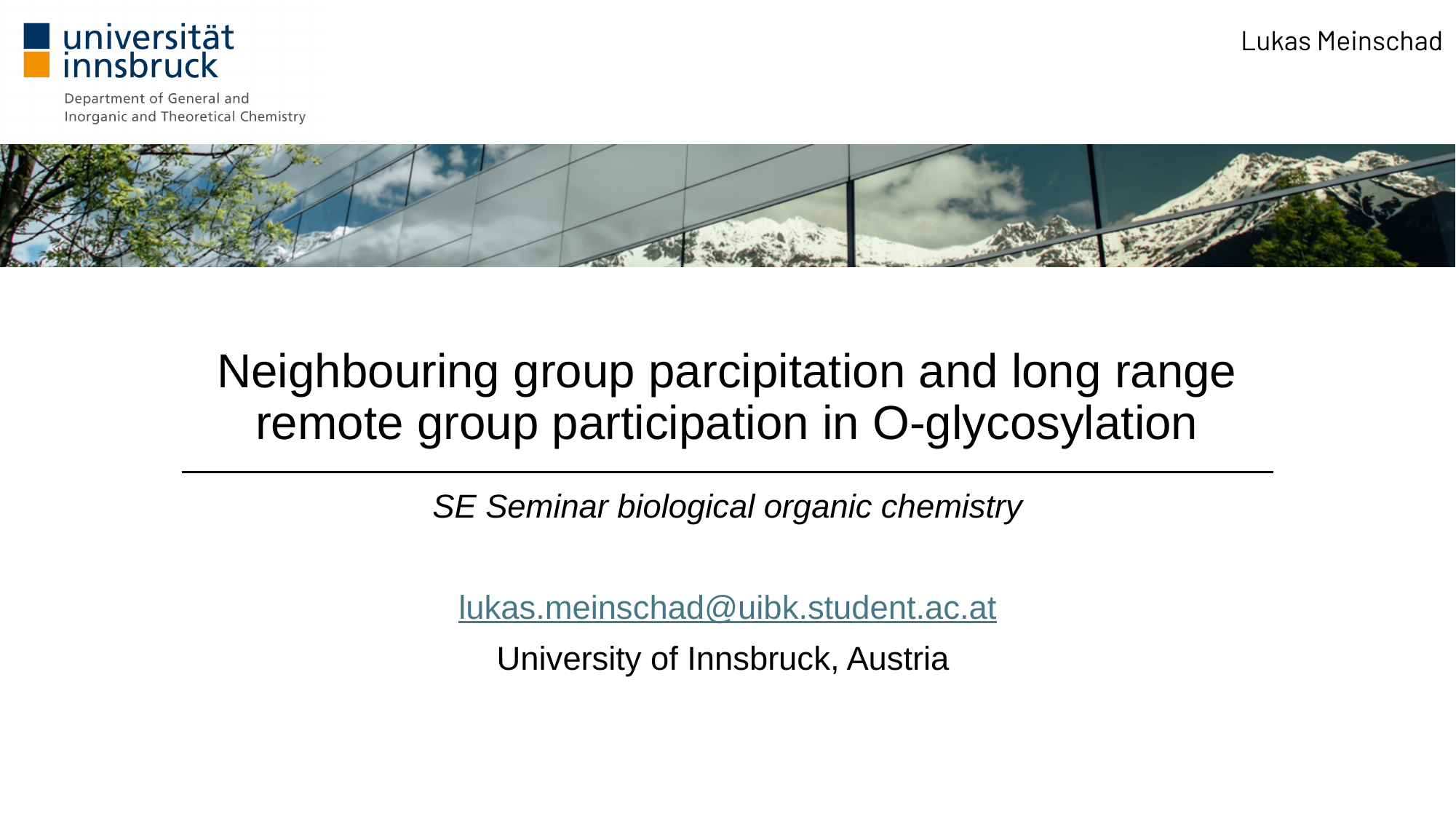

# Neighbouring group parcipitation and long range remote group participation in O-glycosylation
SE Seminar biological organic chemistry

lukas.meinschad@uibk.student.ac.at
University of Innsbruck, Austria